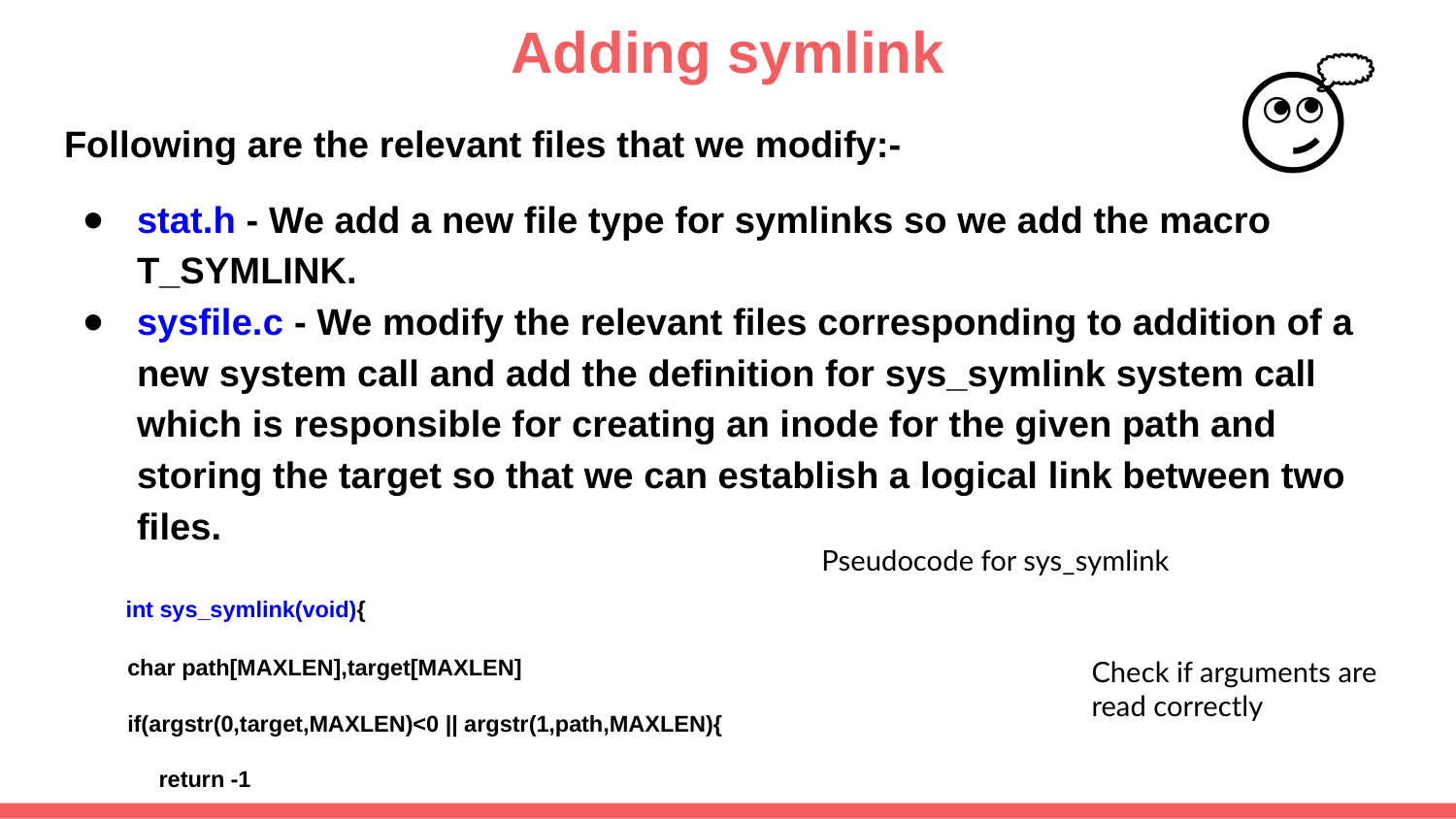

# Adding symlink
🤔
Following are the relevant files that we modify:-
stat.h - We add a new file type for symlinks so we add the macro T_SYMLINK.
sysfile.c - We modify the relevant files corresponding to addition of a new system call and add the definition for sys_symlink system call which is responsible for creating an inode for the given path and storing the target so that we can establish a logical link between two files.
      int sys_symlink(void){
          char path[MAXLEN],target[MAXLEN]
          if(argstr(0,target,MAXLEN)<0 || argstr(1,path,MAXLEN){
               return -1

Pseudocode for sys_symlink
Check if arguments are read correctly